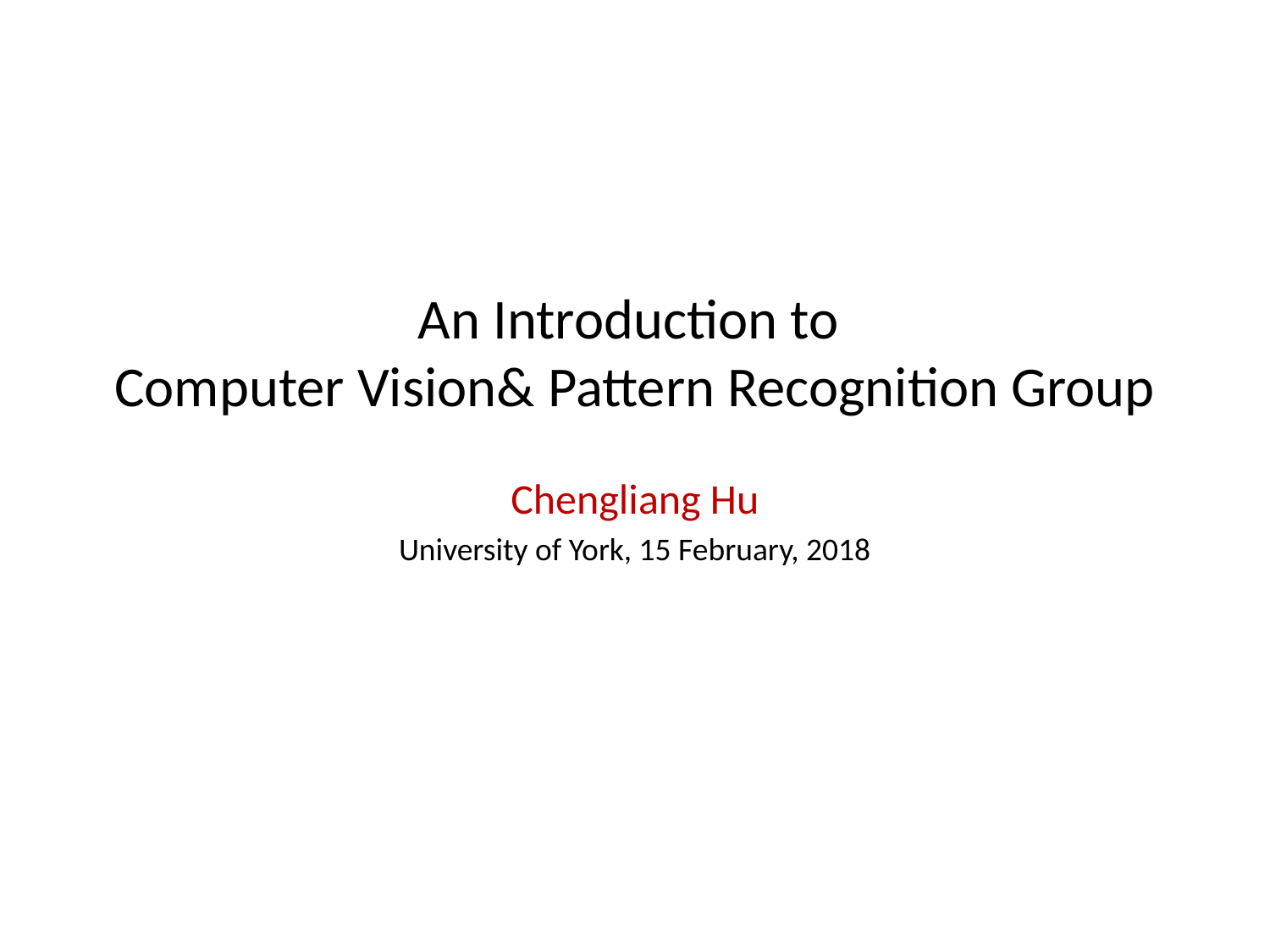

# An Introduction to Computer Vision& Pattern Recognition Group
Chengliang Hu
University of York, 15 February, 2018